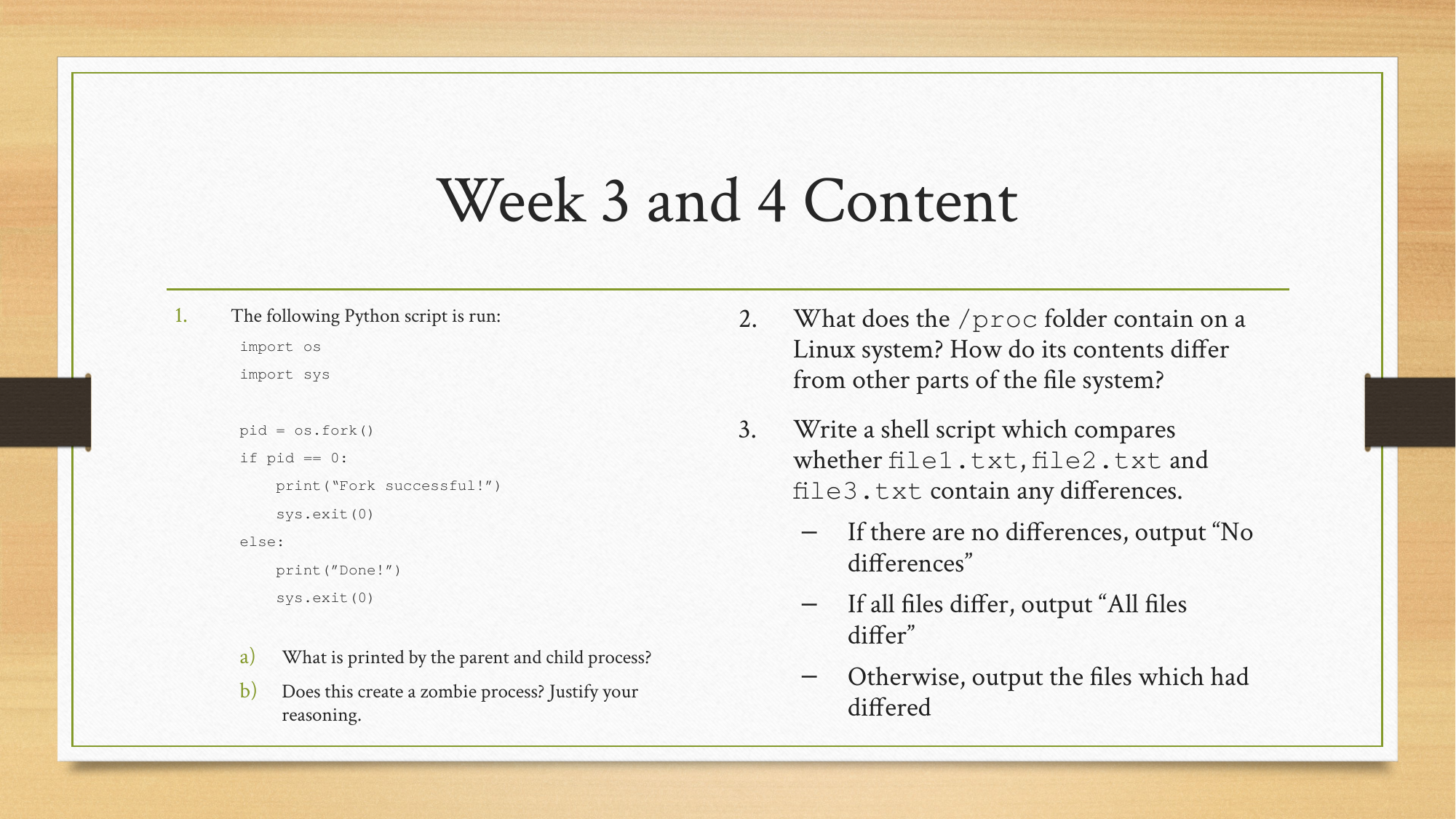

# Week 3 and 4 Content
The following Python script is run:
import os
import sys

pid = os.fork()
if pid == 0:
    print(“Fork successful!”)
    sys.exit(0)
else:
    print(”Done!”)
    sys.exit(0)

What is printed by the parent and child process?
Does this create a zombie process? Justify your reasoning.
What does the /proc folder contain on a Linux system? How do its contents differ from other parts of the file system?
Write a shell script which compares whether file1.txt, file2.txt and file3.txt contain any differences.
If there are no differences, output “No differences”
If all files differ, output “All files differ”
Otherwise, output the files which had differed